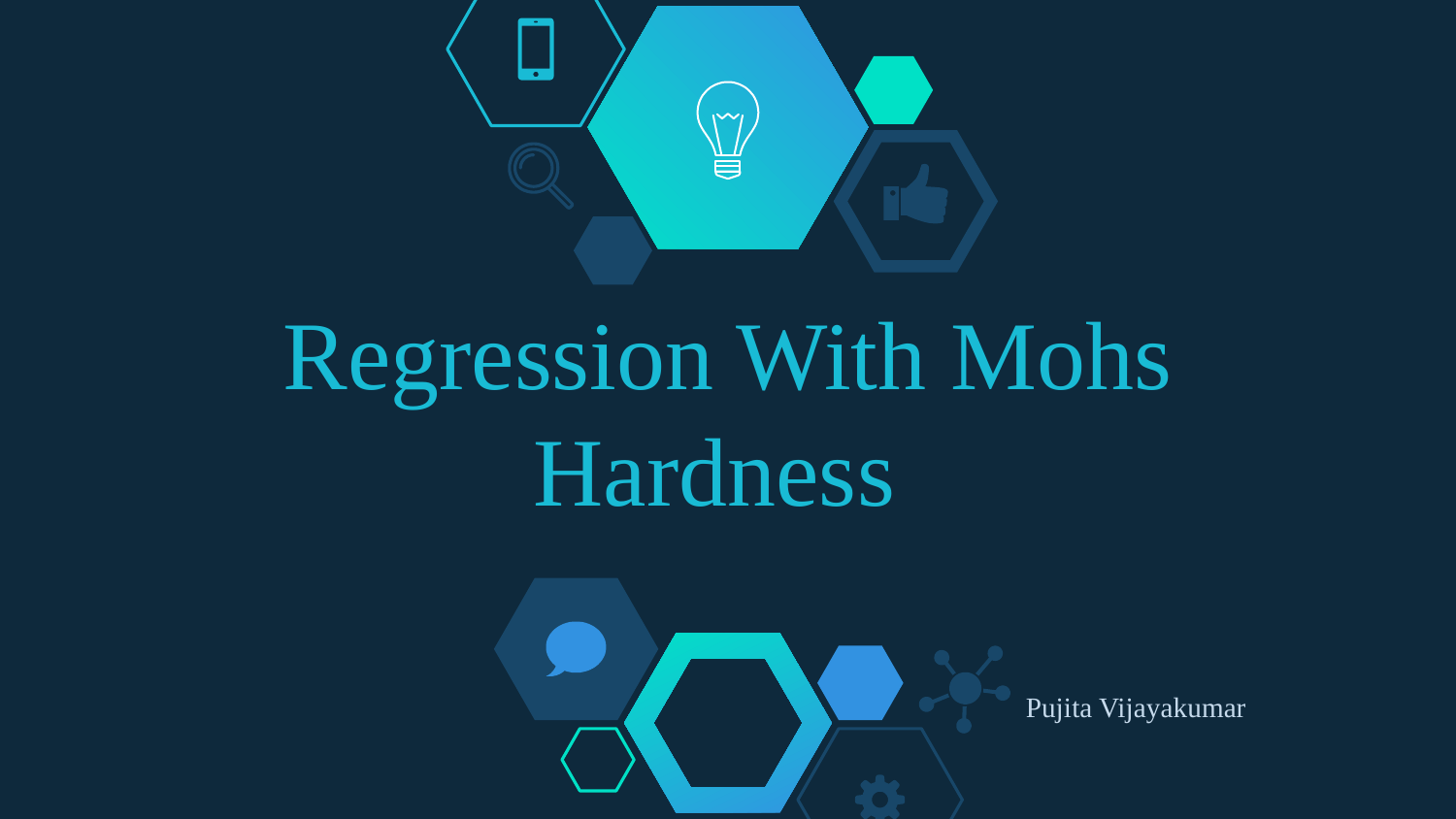

# Regression With Mohs Hardness
Pujita Vijayakumar